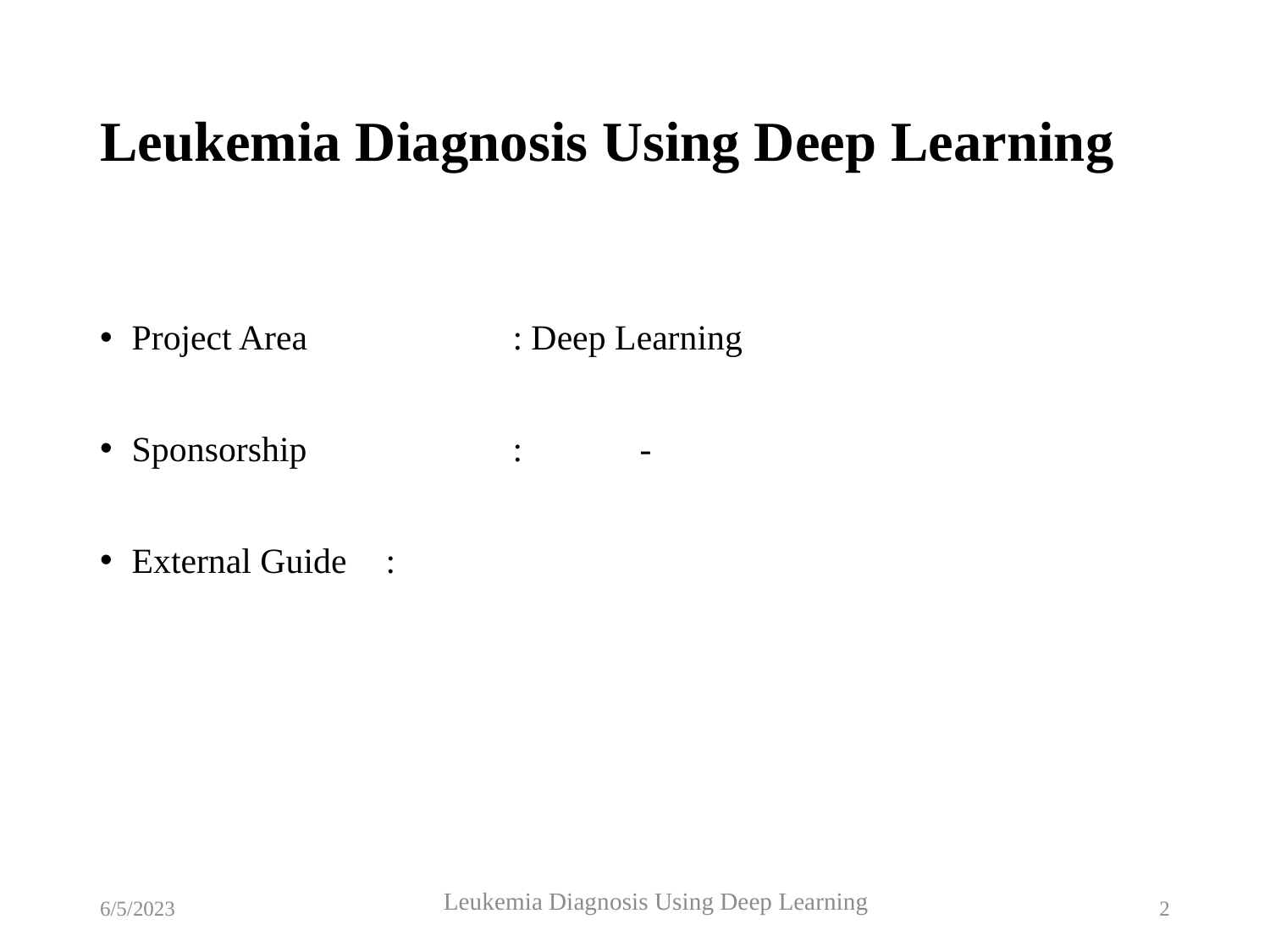

# Leukemia Diagnosis Using Deep Learning

Project Area 		: Deep Learning

Sponsorship		:  	-

External Guide 	:
Leukemia Diagnosis Using Deep Learning
6/5/2023
2